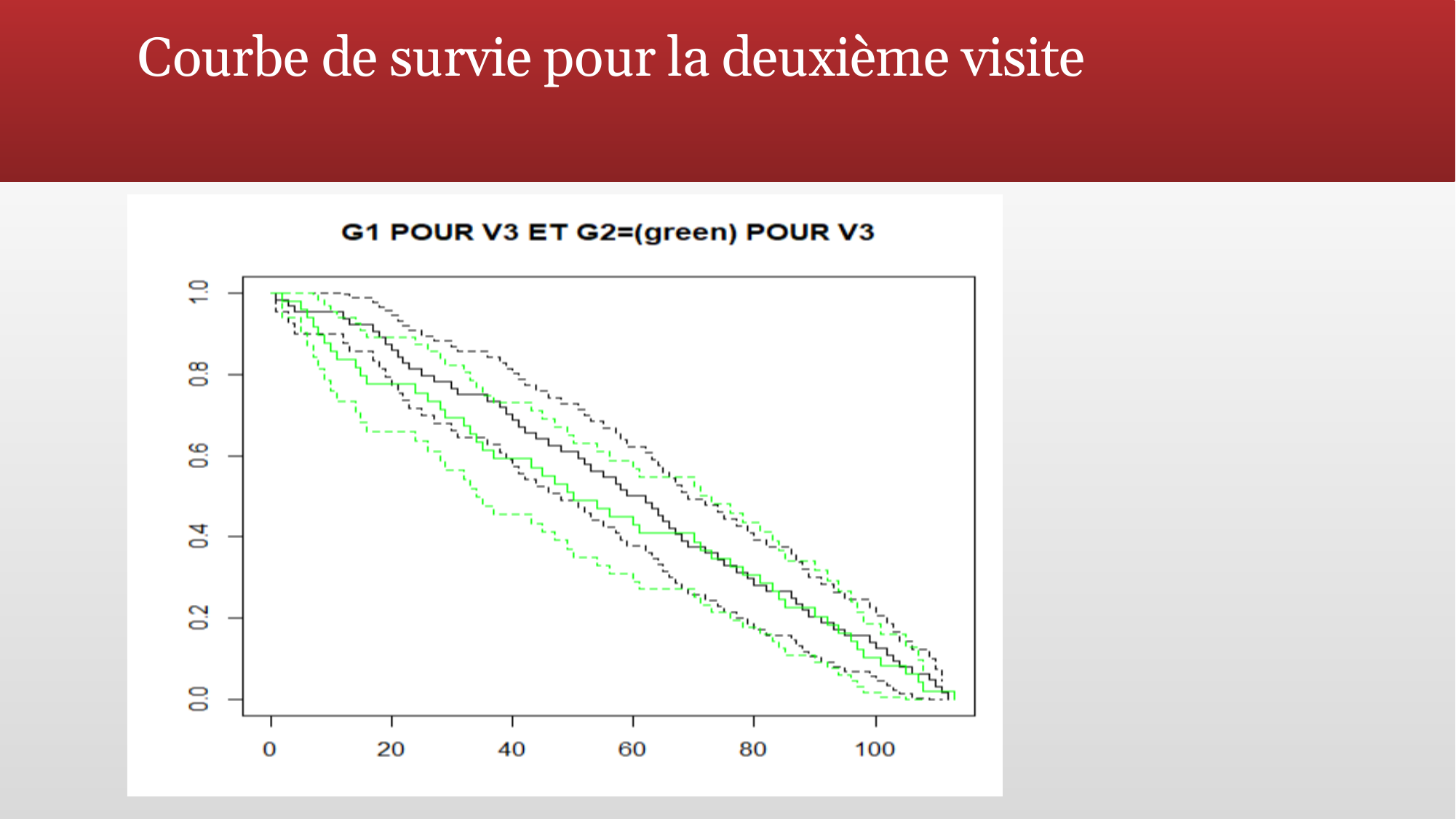

# Courbe de survie pour la deuxième visite